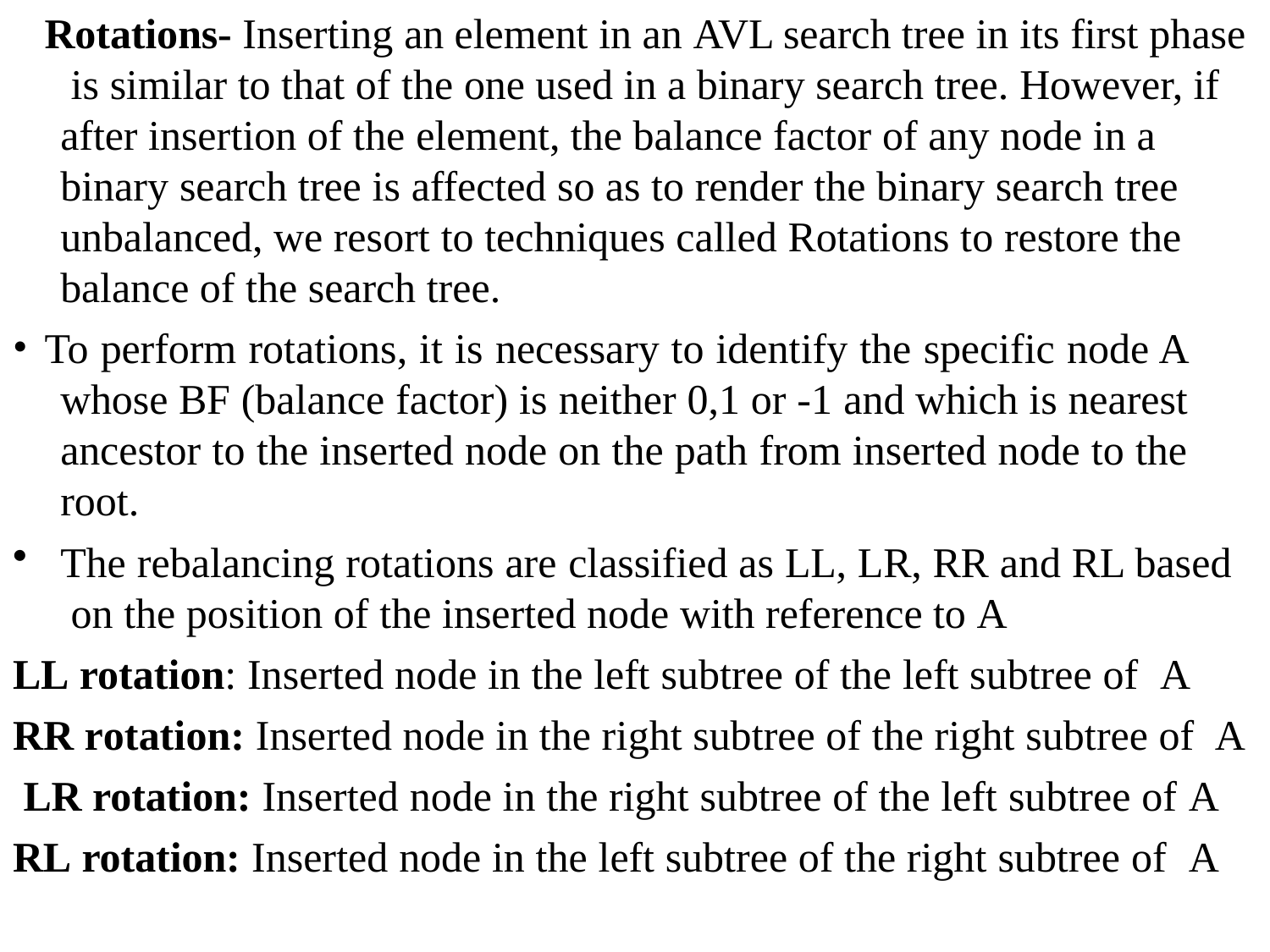

Rotations- Inserting an element in an AVL search tree in its first phase  is similar to that of the one used in a binary search tree. However, if  after insertion of the element, the balance factor of any node in a  binary search tree is affected so as to render the binary search tree  unbalanced, we resort to techniques called Rotations to restore the  balance of the search tree.
To perform rotations, it is necessary to identify the specific node A  whose BF (balance factor) is neither 0,1 or -1 and which is nearest  ancestor to the inserted node on the path from inserted node to the  root.
The rebalancing rotations are classified as LL, LR, RR and RL based  on the position of the inserted node with reference to A
•
LL rotation: Inserted node in the left subtree of the left subtree of	A  RR rotation: Inserted node in the right subtree of the right subtree of	A  LR rotation: Inserted node in the right subtree of the left subtree of	A  RL rotation: Inserted node in the left subtree of the right subtree of	A